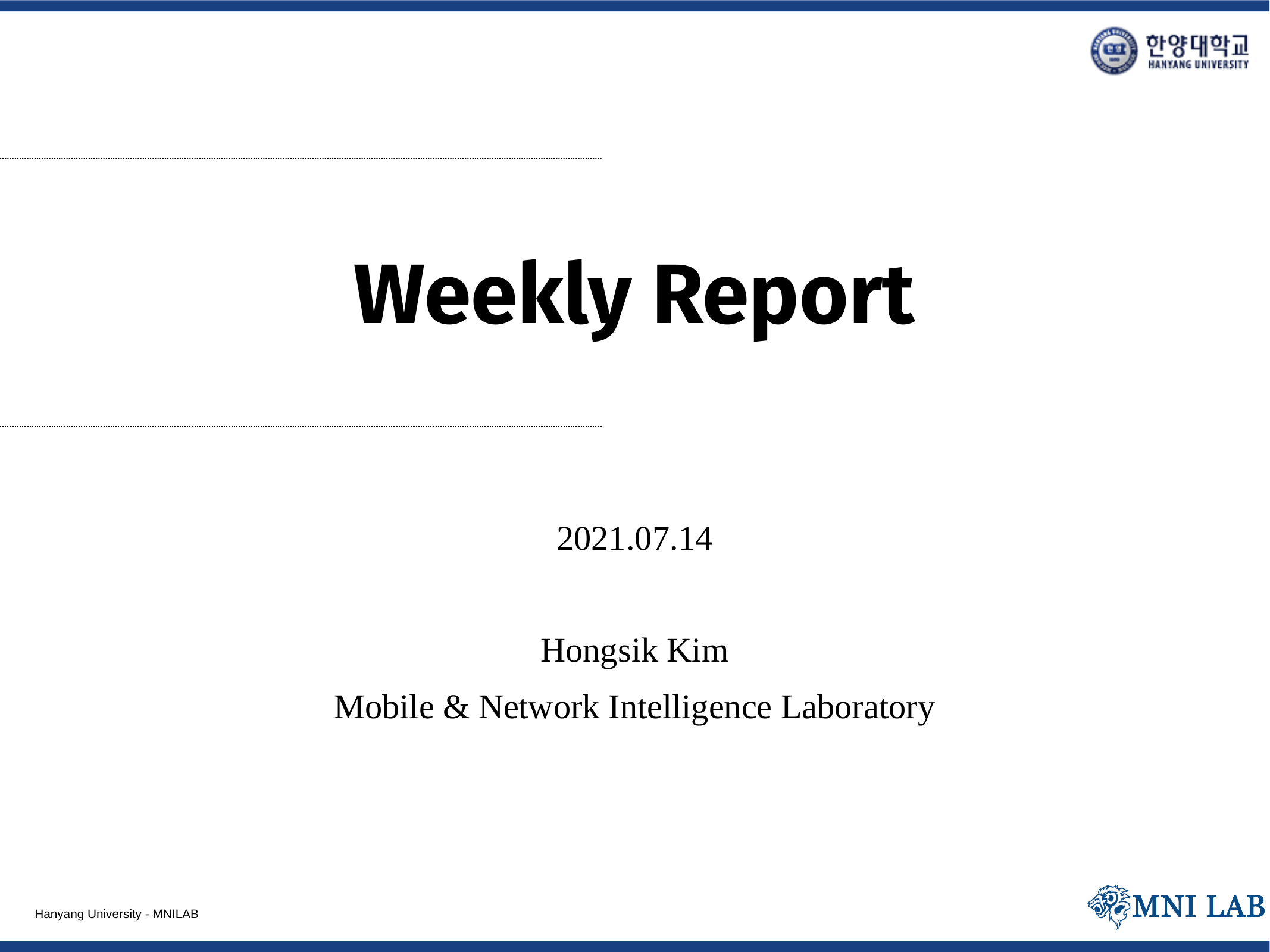

# Weekly Report
2021.07.14

Hongsik Kim
Mobile & Network Intelligence Laboratory